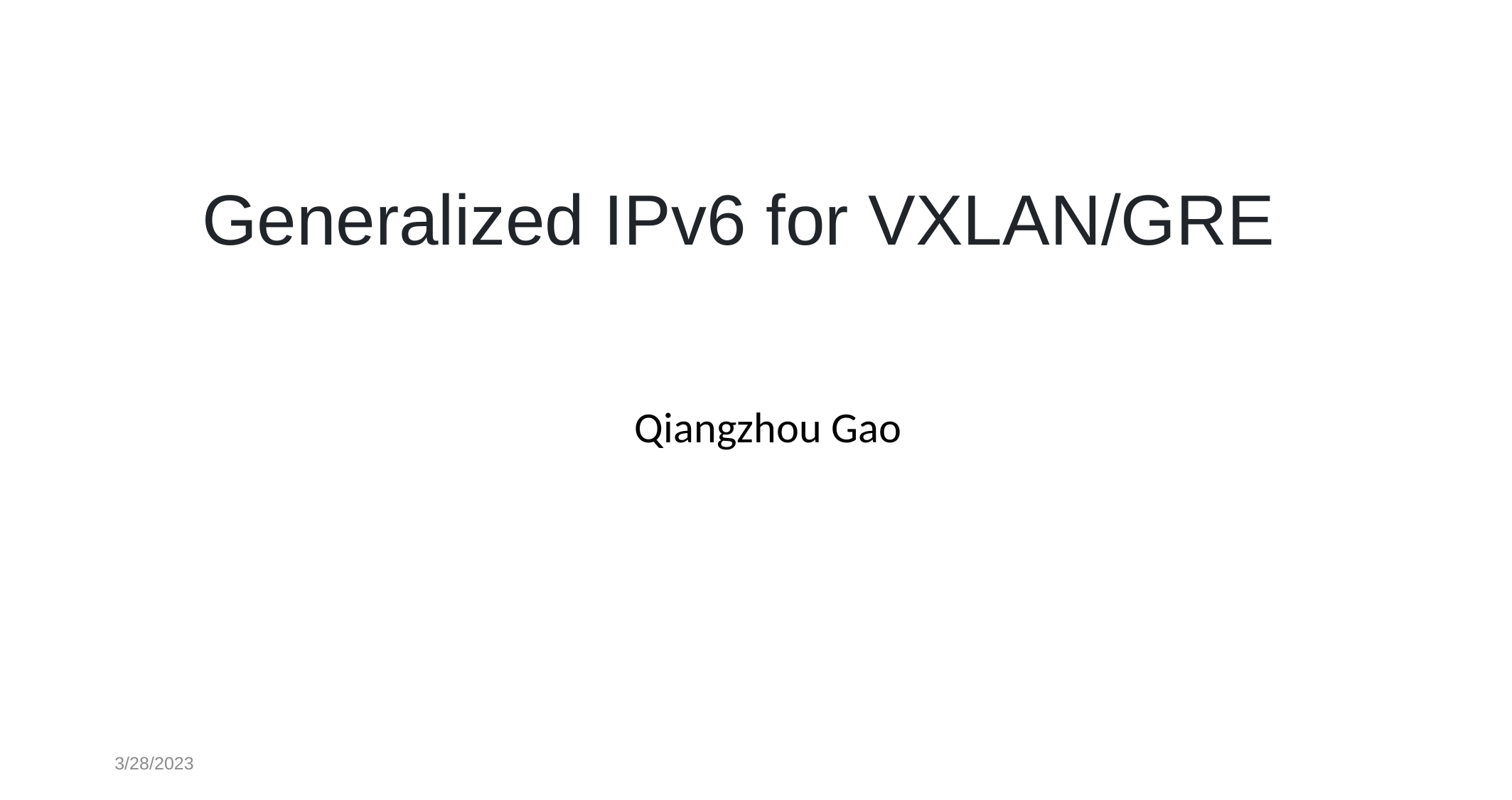

# Generalized IPv6 for VXLAN/GRE
Qiangzhou Gao

3/28/2023